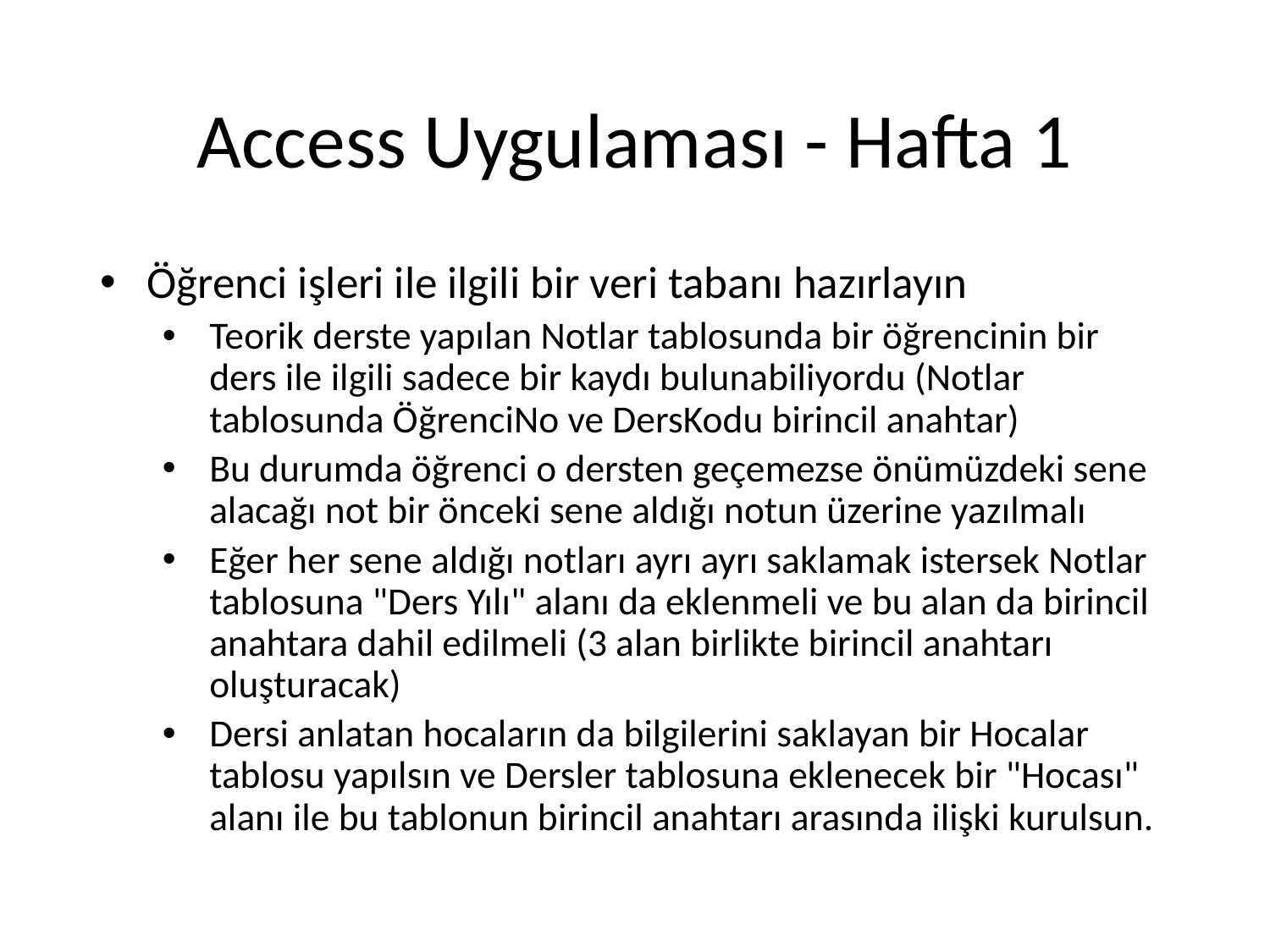

# Access Uygulaması - Hafta 1
Öğrenci işleri ile ilgili bir veri tabanı hazırlayın
Teorik derste yapılan Notlar tablosunda bir öğrencinin bir ders ile ilgili sadece bir kaydı bulunabiliyordu (Notlar tablosunda ÖğrenciNo ve DersKodu birincil anahtar)
Bu durumda öğrenci o dersten geçemezse önümüzdeki sene alacağı not bir önceki sene aldığı notun üzerine yazılmalı
Eğer her sene aldığı notları ayrı ayrı saklamak istersek Notlar tablosuna "Ders Yılı" alanı da eklenmeli ve bu alan da birincil anahtara dahil edilmeli (3 alan birlikte birincil anahtarı oluşturacak)
Dersi anlatan hocaların da bilgilerini saklayan bir Hocalar tablosu yapılsın ve Dersler tablosuna eklenecek bir "Hocası" alanı ile bu tablonun birincil anahtarı arasında ilişki kurulsun.